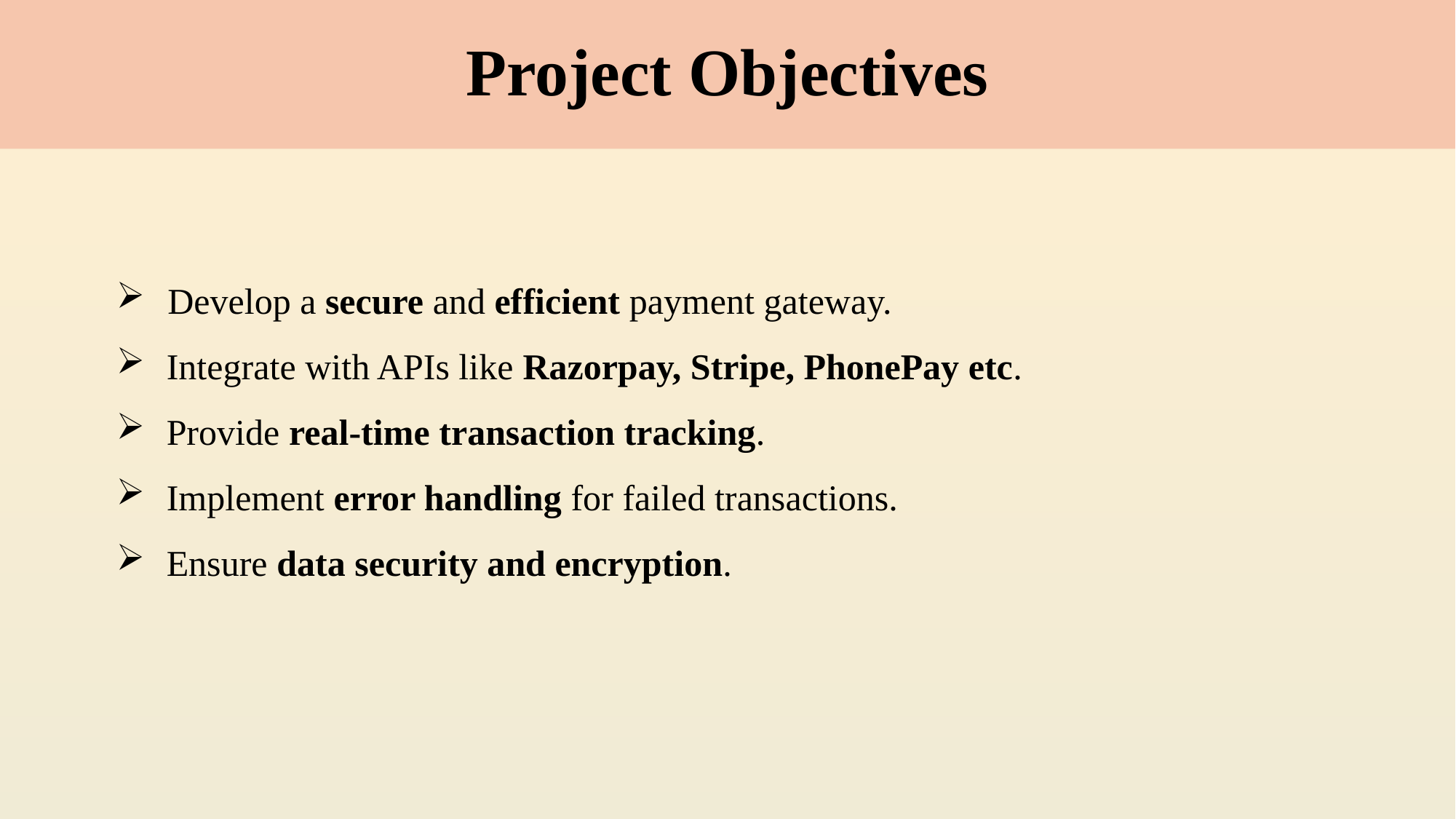

# Project Objectives

 Develop a secure and efficient payment gateway.
 Integrate with APIs like Razorpay, Stripe, PhonePay etc.
 Provide real-time transaction tracking.
 Implement error handling for failed transactions.
 Ensure data security and encryption.